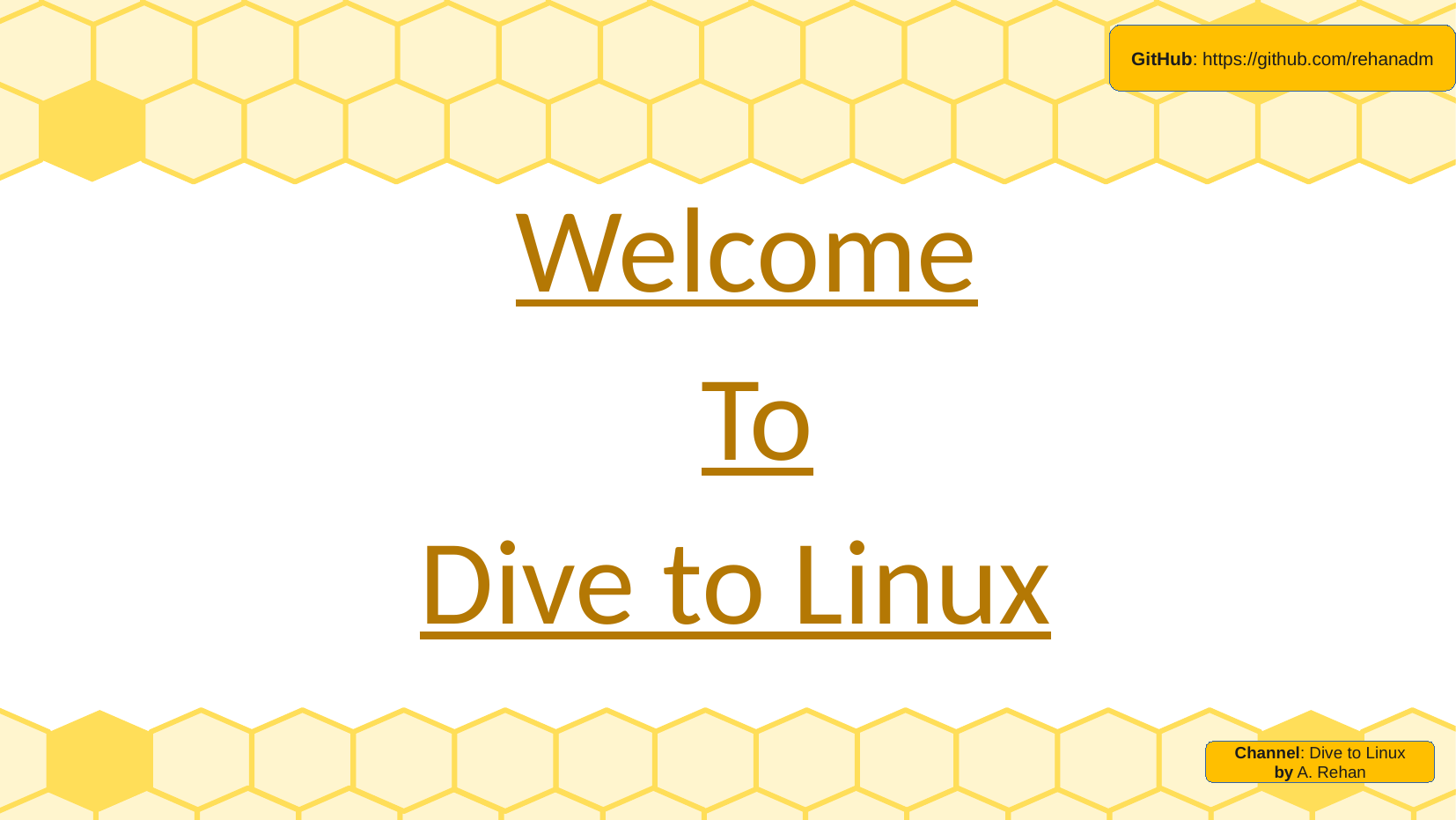

GitHub: https://github.com/rehanadm

# Welcome

To
Dive to Linux
Channel: Dive to Linux
by A. Rehan